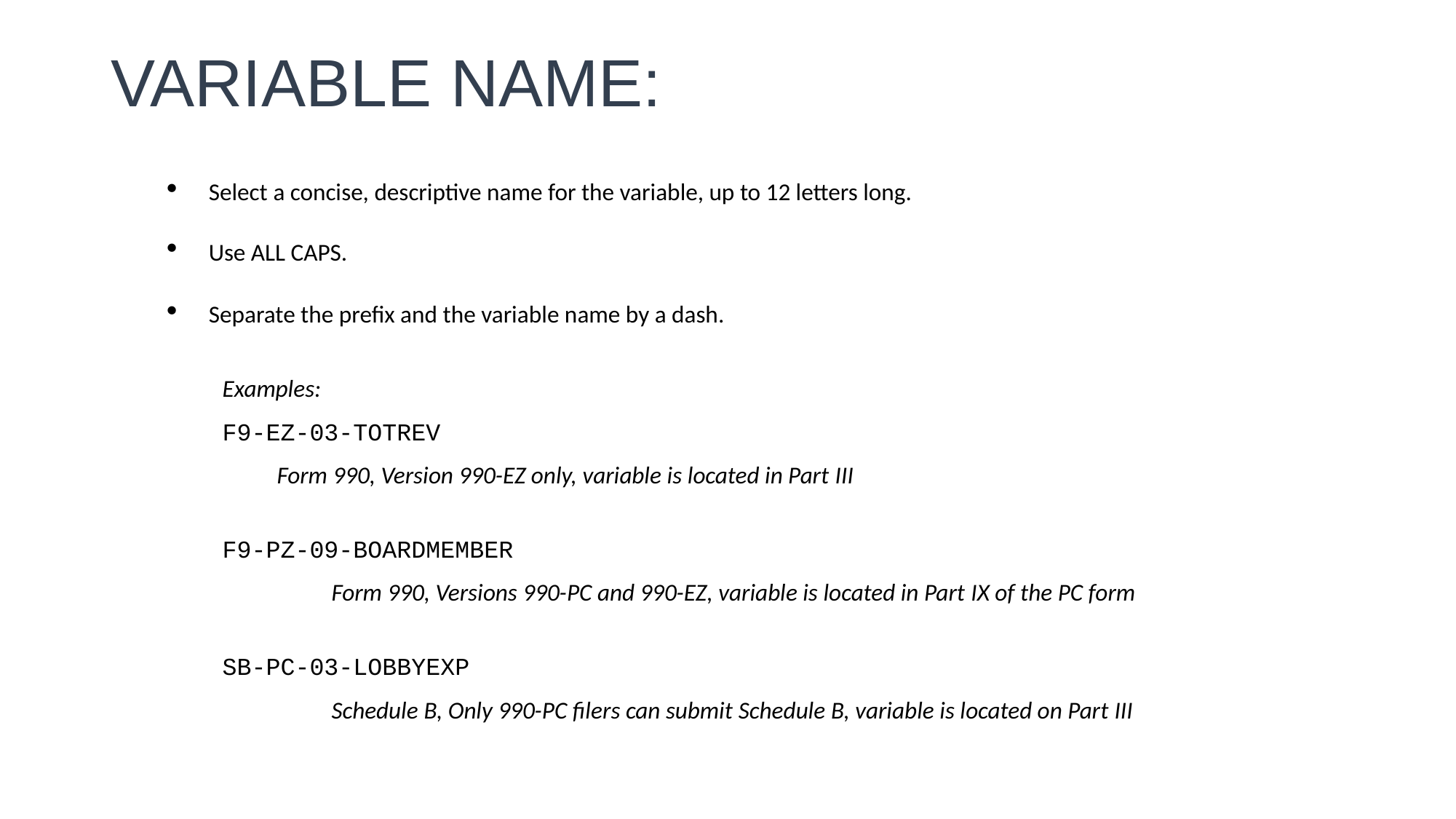

Variable Name:
Select a concise, descriptive name for the variable, up to 12 letters long.
Use ALL CAPS.
Separate the prefix and the variable name by a dash.
Examples:
F9-EZ-03-TOTREV
Form 990, Version 990-EZ only, variable is located in Part III
F9-PZ-09-BOARDMEMBER
Form 990, Versions 990-PC and 990-EZ, variable is located in Part IX of the PC form
SB-PC-03-LOBBYEXP
Schedule B, Only 990-PC filers can submit Schedule B, variable is located on Part III